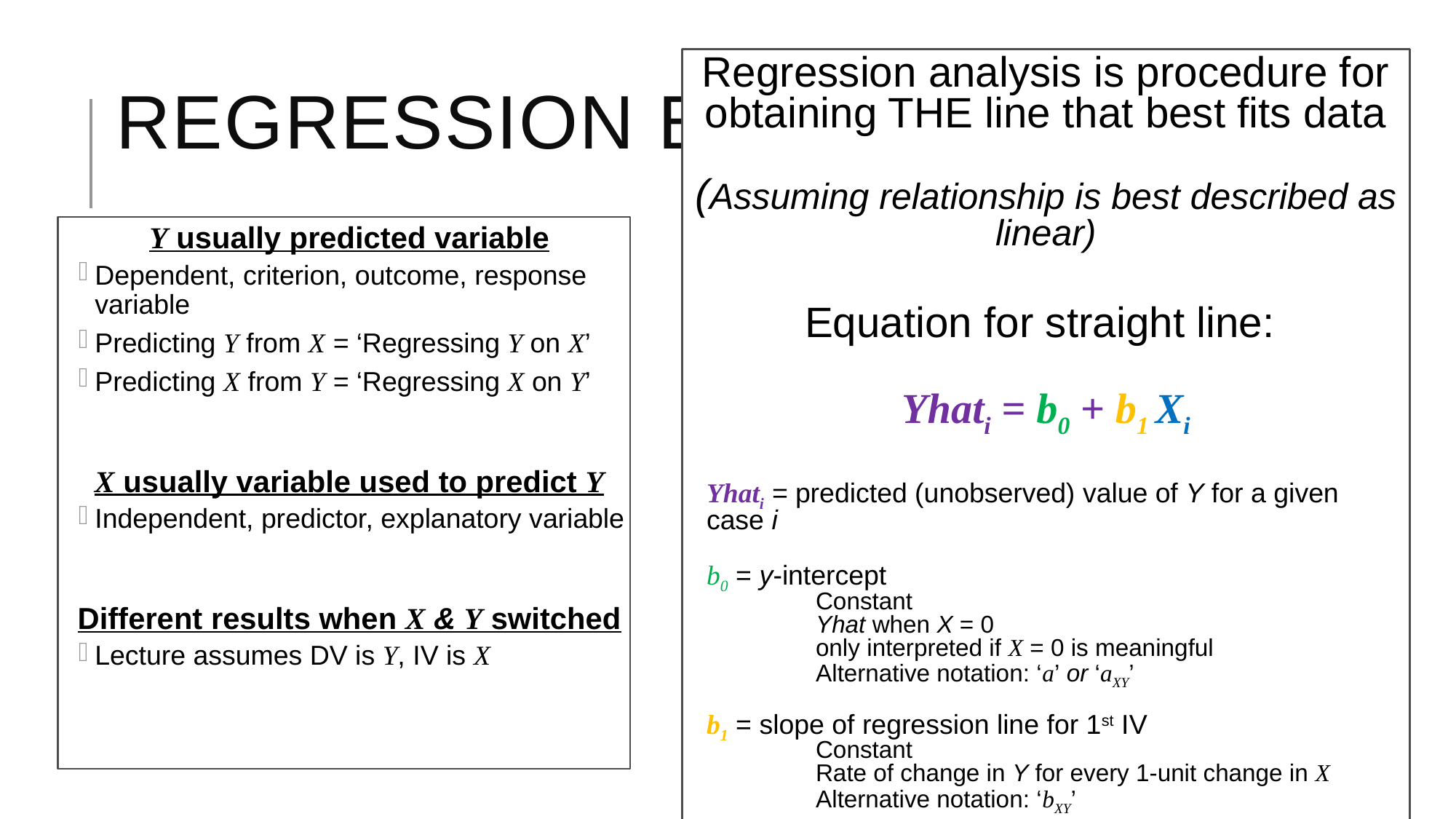

# Regression basics
Regression analysis is procedure for obtaining THE line that best fits data

(Assuming relationship is best described as linear)

Equation for straight line:

Yhati = b0 + b1 Xi

Yhati = predicted (unobserved) value of Y for a given case i

b0 = y-intercept
	Constant
	Yhat when X = 0
	only interpreted if X = 0 is meaningful
	Alternative notation: ‘a’ or ‘aXY’

b1 = slope of regression line for 1st IV
	Constant
	Rate of change in Y for every 1-unit change in X
	Alternative notation: ‘bXY’

Xi = value of predictor for a given case i
Y usually predicted variable
Dependent, criterion, outcome, response variable
Predicting Y from X = ‘Regressing Y on X’
Predicting X from Y = ‘Regressing X on Y’

X usually variable used to predict Y
Independent, predictor, explanatory variable

Different results when X & Y switched
Lecture assumes DV is Y, IV is X

Cohen Chap 10 - Linear Regression
4